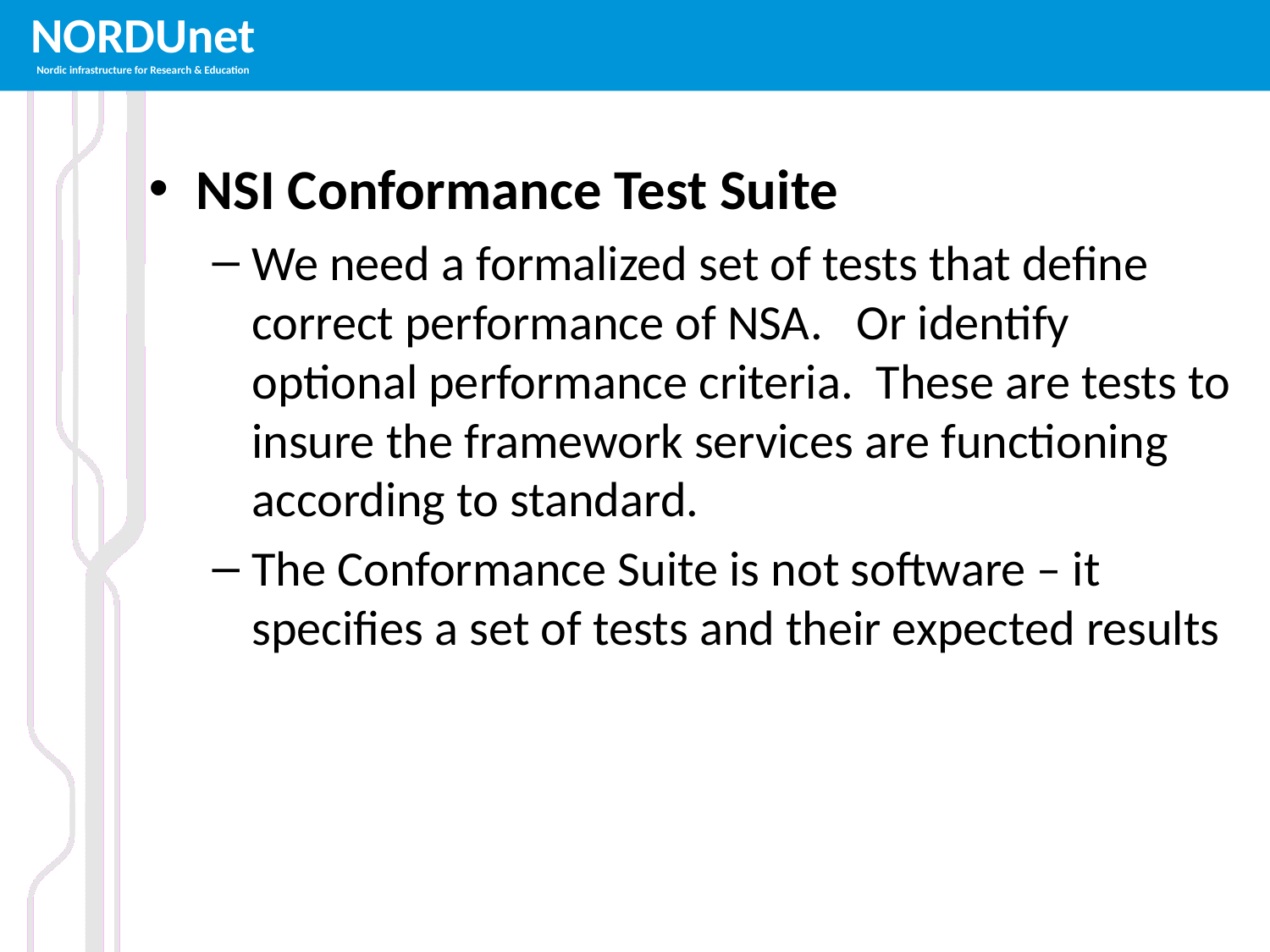

#
NSI Conformance Test Suite
We need a formalized set of tests that define correct performance of NSA.   Or identify optional performance criteria.  These are tests to insure the framework services are functioning according to standard.
The Conformance Suite is not software – it specifies a set of tests and their expected results